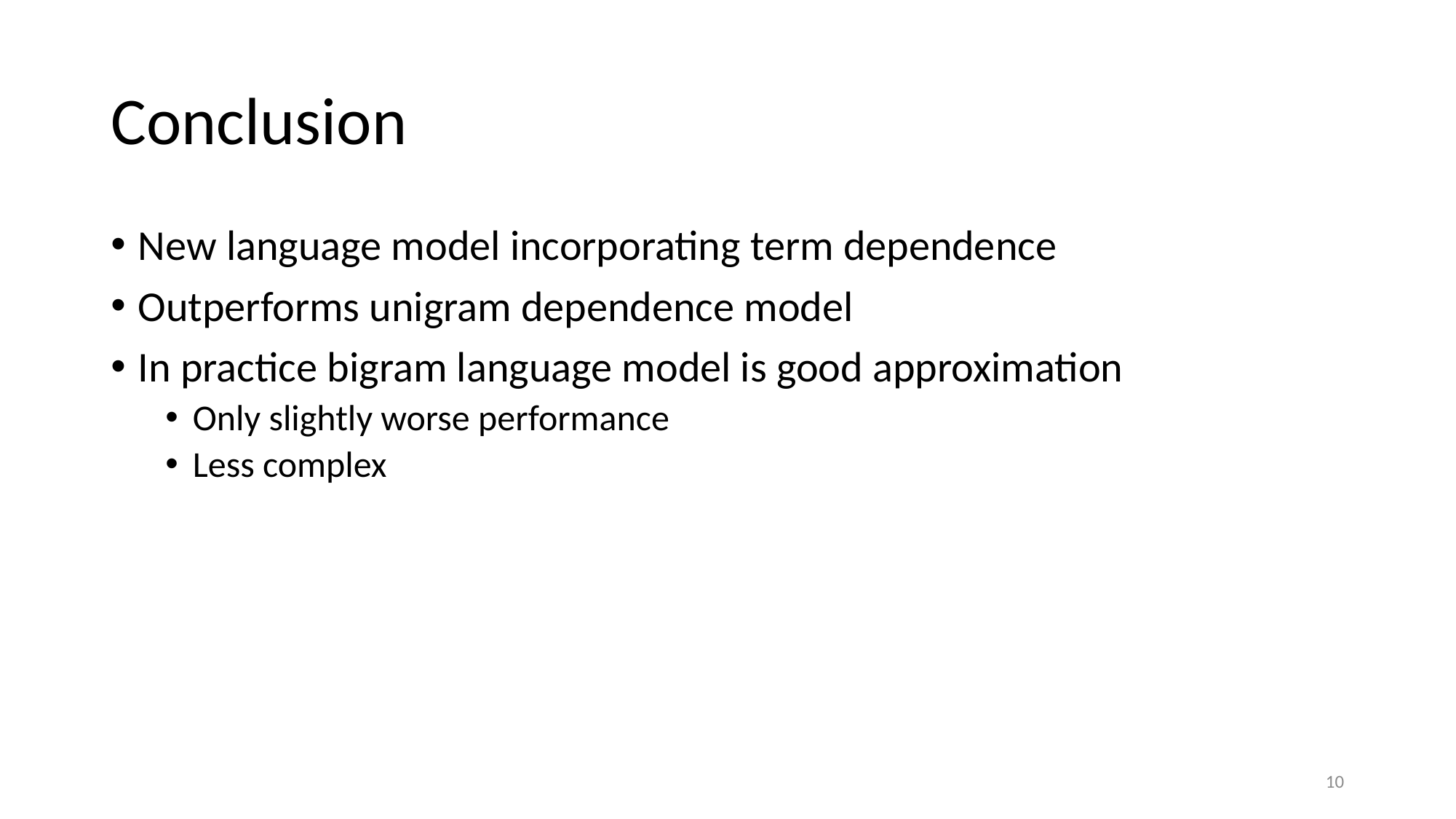

# Conclusion
New language model incorporating term dependence
Outperforms unigram dependence model
In practice bigram language model is good approximation
Only slightly worse performance
Less complex
10